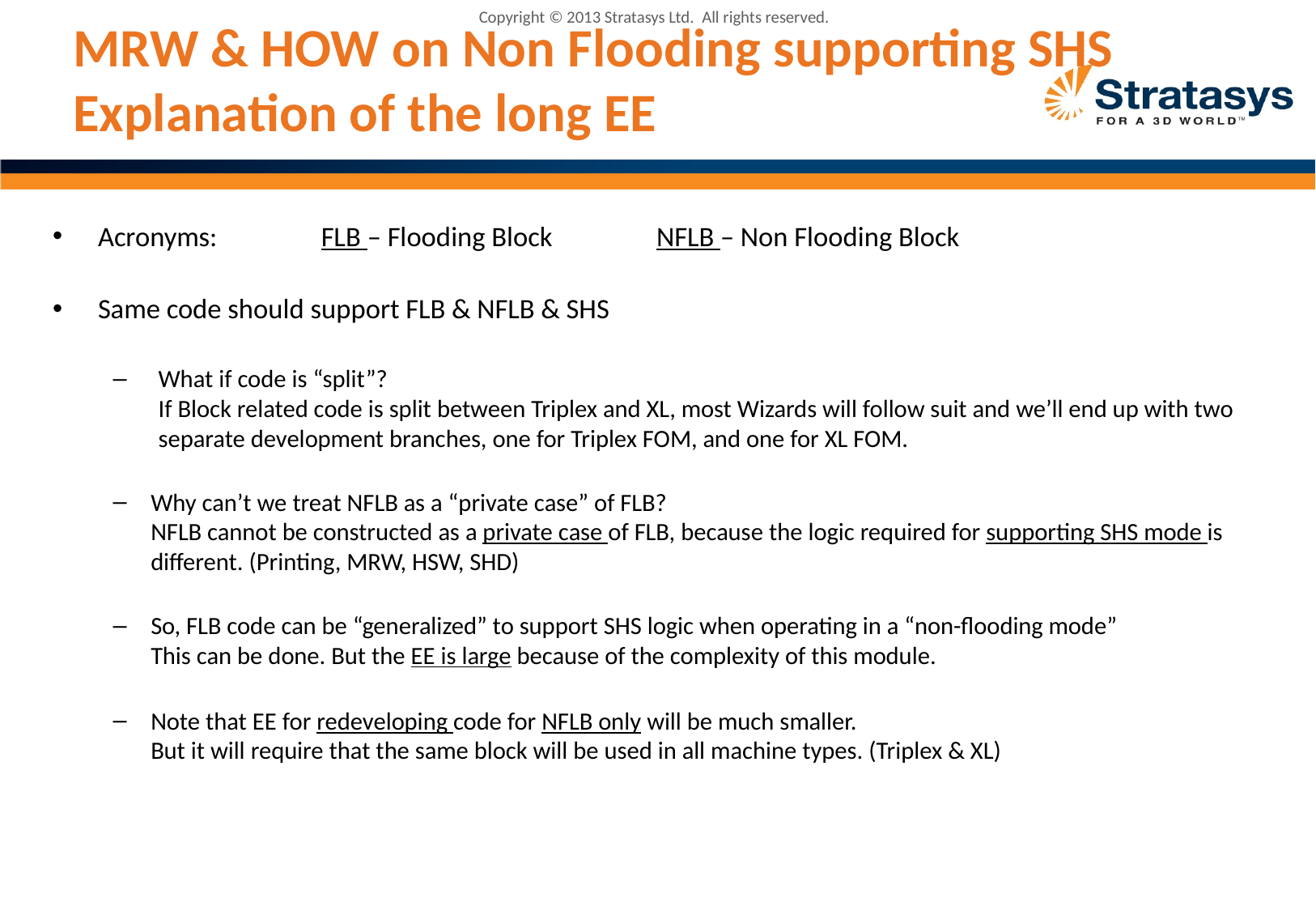

Copyright © 2013 Stratasys Ltd.  All rights reserved.
# MRW & HOW on Non Flooding supporting SHS Explanation of the long EE
Acronyms: 	FLB – Flooding Block		NFLB – Non Flooding Block
Same code should support FLB & NFLB & SHS
What if code is “split”?
If Block related code is split between Triplex and XL, most Wizards will follow suit and we’ll end up with two separate development branches, one for Triplex FOM, and one for XL FOM.
Why can’t we treat NFLB as a “private case” of FLB?
NFLB cannot be constructed as a private case of FLB, because the logic required for supporting SHS mode is different. (Printing, MRW, HSW, SHD)
So, FLB code can be “generalized” to support SHS logic when operating in a “non-flooding mode”
This can be done. But the EE is large because of the complexity of this module.
Note that EE for redeveloping code for NFLB only will be much smaller.
But it will require that the same block will be used in all machine types. (Triplex & XL)